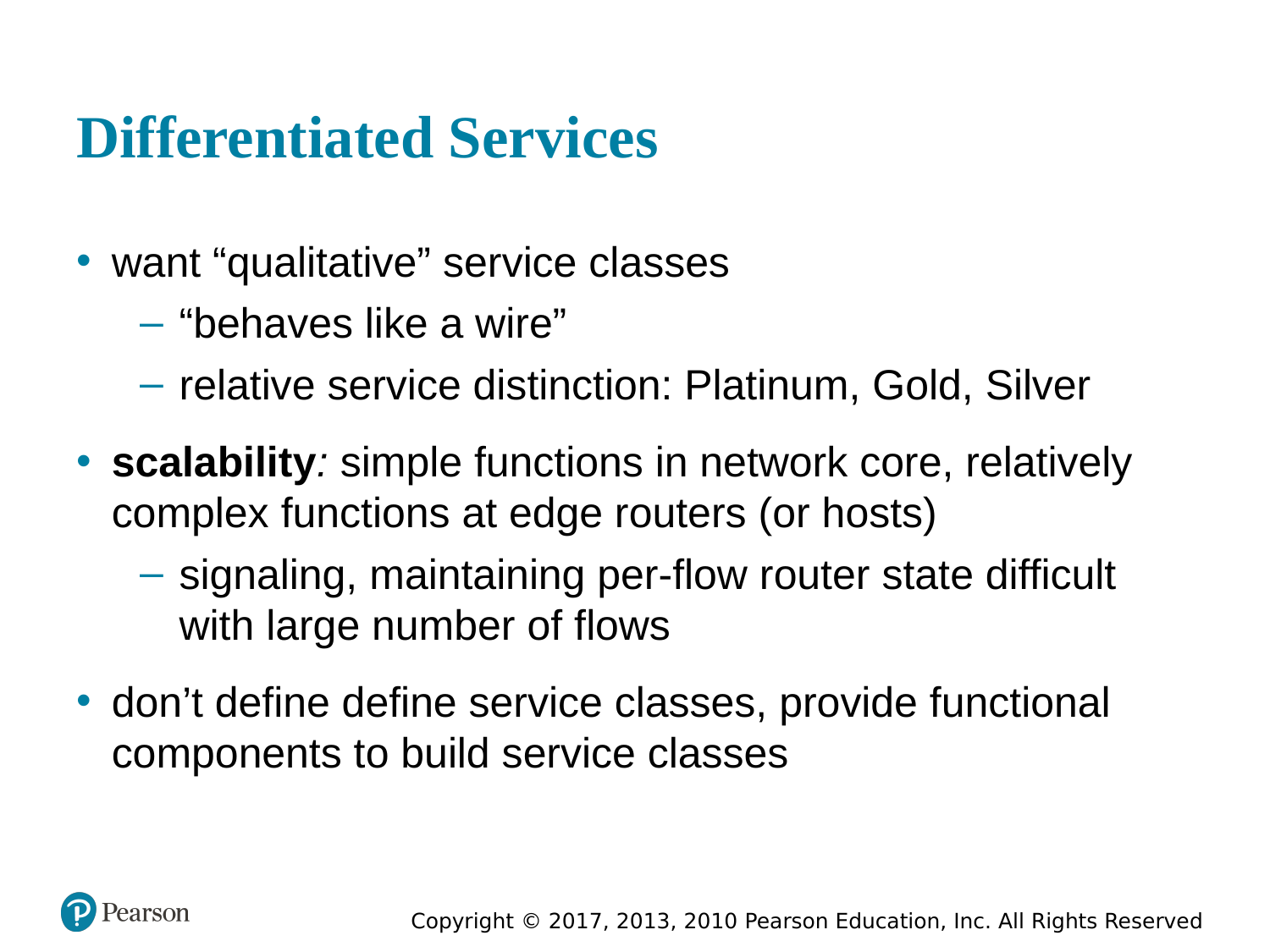

# Differentiated Services
want “qualitative” service classes
“behaves like a wire”
relative service distinction: Platinum, Gold, Silver
scalability: simple functions in network core, relatively complex functions at edge routers (or hosts)
signaling, maintaining per-flow router state difficult with large number of flows
don’t define define service classes, provide functional components to build service classes